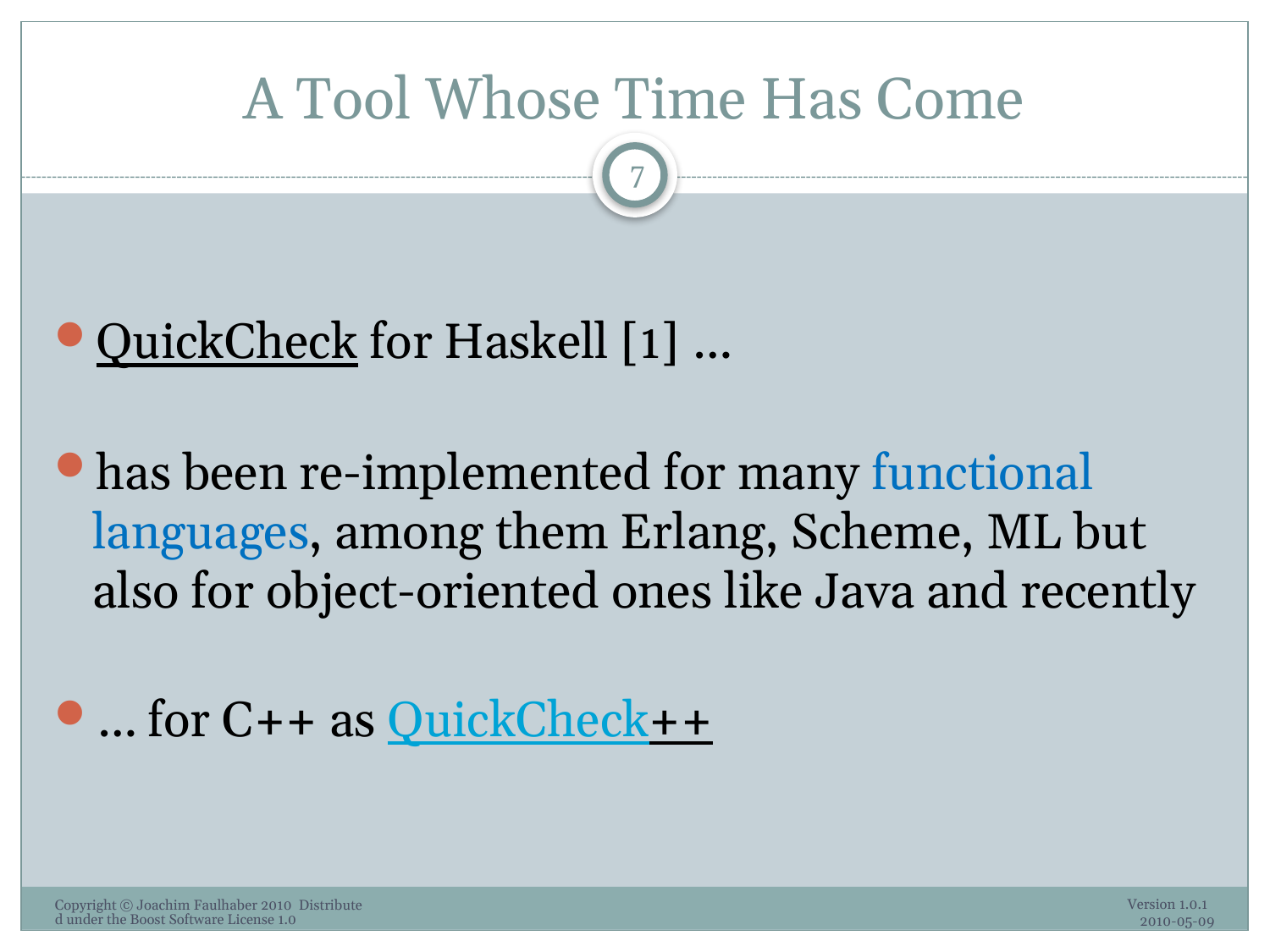

# A Tool Whose Time Has Come
7
QuickCheck for Haskell [1] …
has been re-implemented for many functional languages, among them Erlang, Scheme, ML but also for object-oriented ones like Java and recently
… for C++ as QuickCheck++
Version 1.0.1   2010-05-09
Copyright © Joachim Faulhaber 2010  Distributed under the Boost Software License 1.0